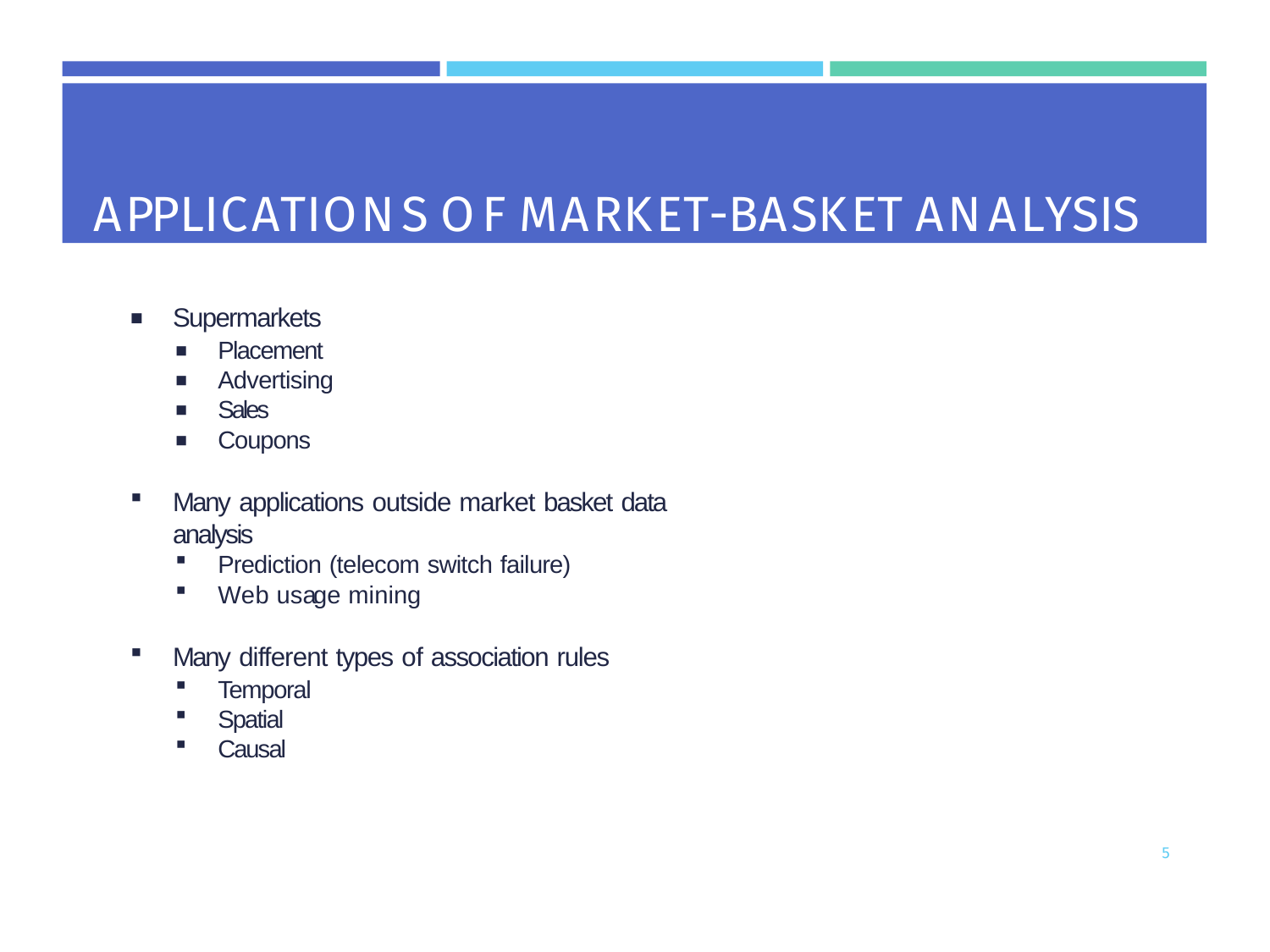

# APPLICATIONS OF MARKET-BASKET ANALYSIS
Supermarkets
Placement
Advertising
Sales
Coupons

Many applications outside market basket data analysis
Prediction (telecom switch failure)
Web usage mining

Many different types of association rules
Temporal
Spatial
Causal
5